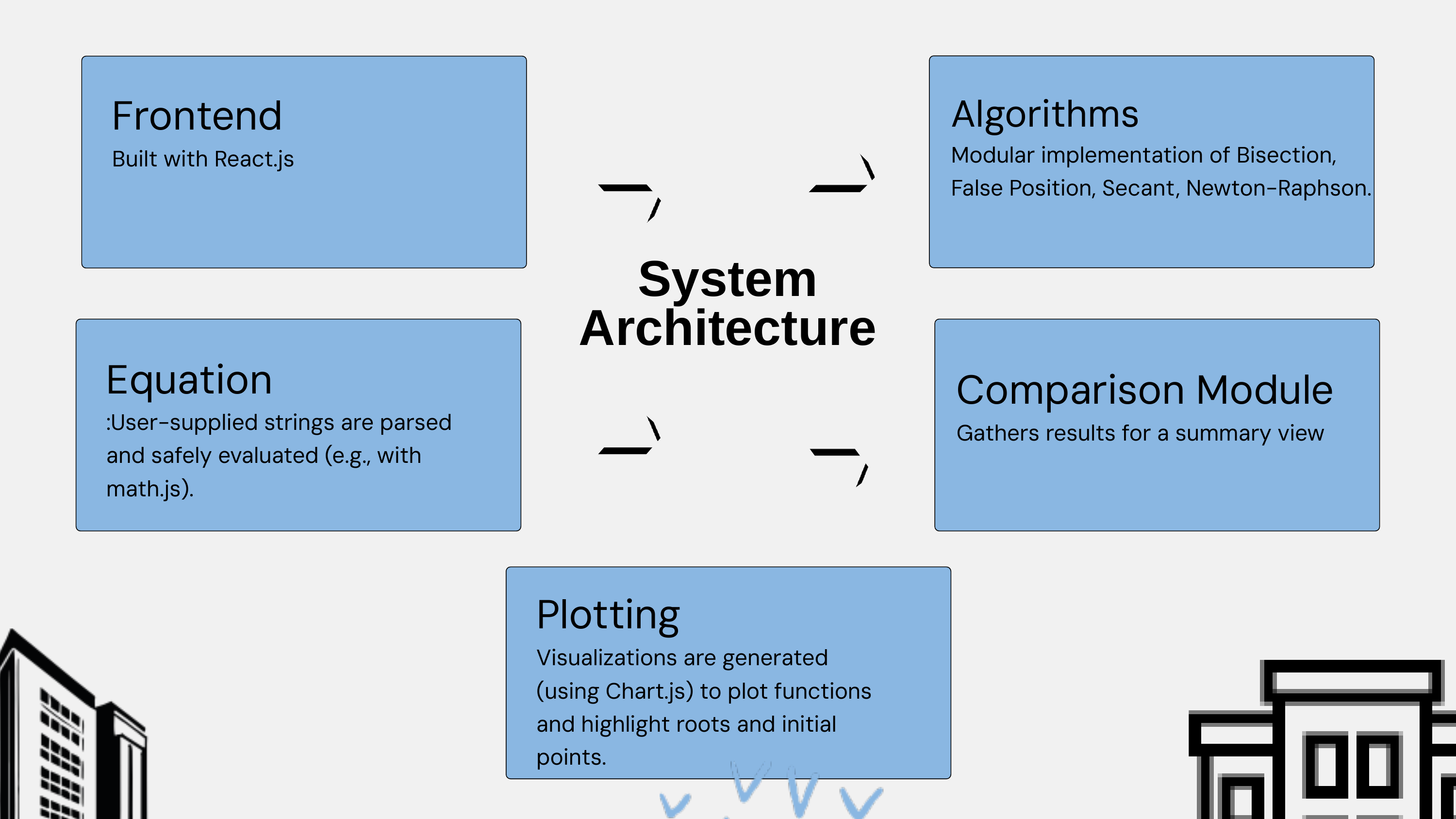

Frontend
Built with React.js
Algorithms
Modular implementation of Bisection, False Position, Secant, Newton-Raphson.

System Architecture

Equation
:User-supplied strings are parsed and safely evaluated (e.g., with math.js).
Comparison Module
Gathers results for a summary view

Plotting
Visualizations are generated (using Chart.js) to plot functions and highlight roots and initial points.